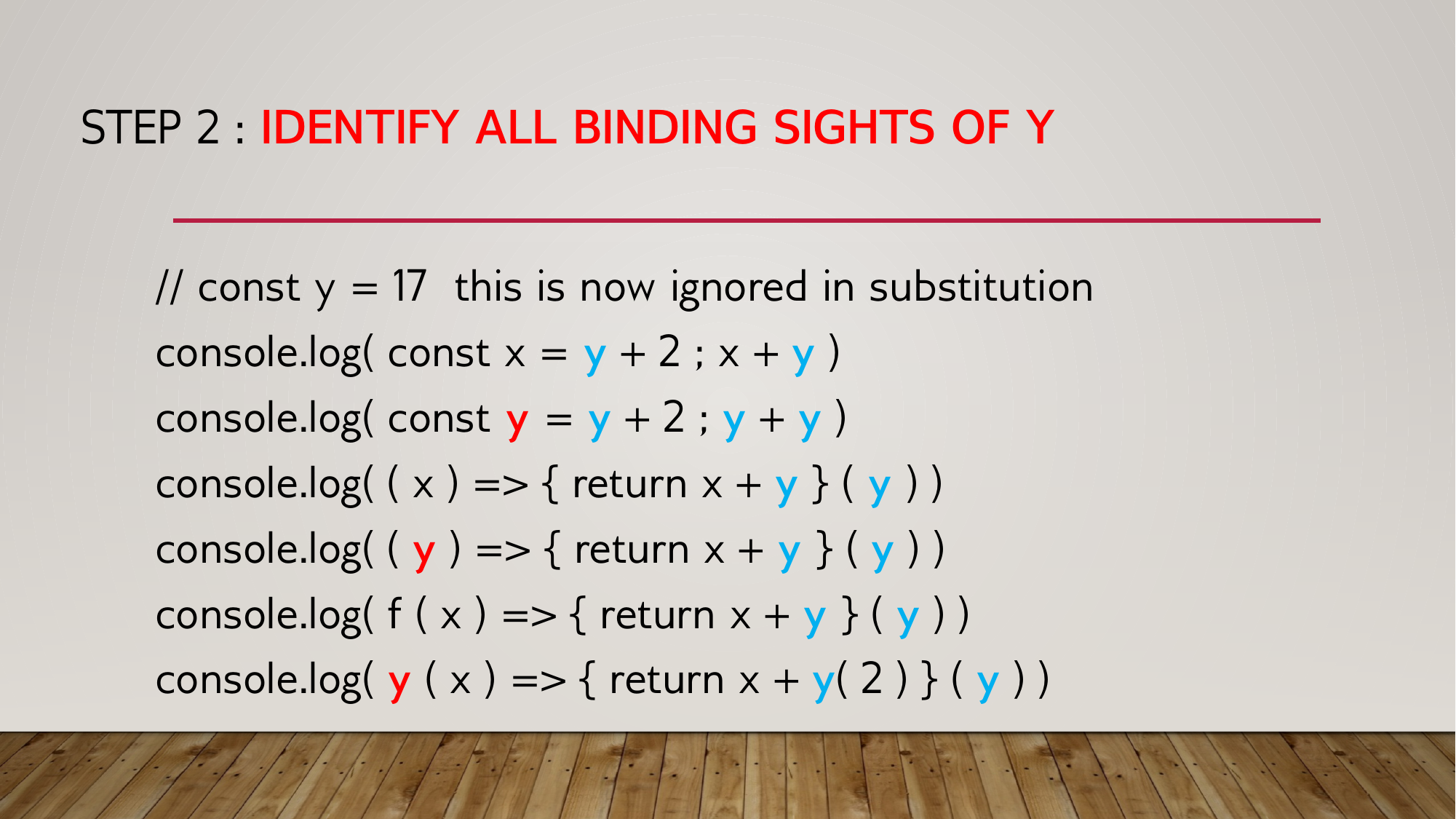

# Step 2 : identify all binding sights of y
// const y = 17  this is now ignored in substitution
console.log( const x = y + 2 ; x + y )
console.log( const y = y + 2 ; y + y )
console.log( ( x ) => { return x + y } ( y ) )
console.log( ( y ) => { return x + y } ( y ) )
console.log( f ( x ) => { return x + y } ( y ) )
console.log( y ( x ) => { return x + y( 2 ) } ( y ) )